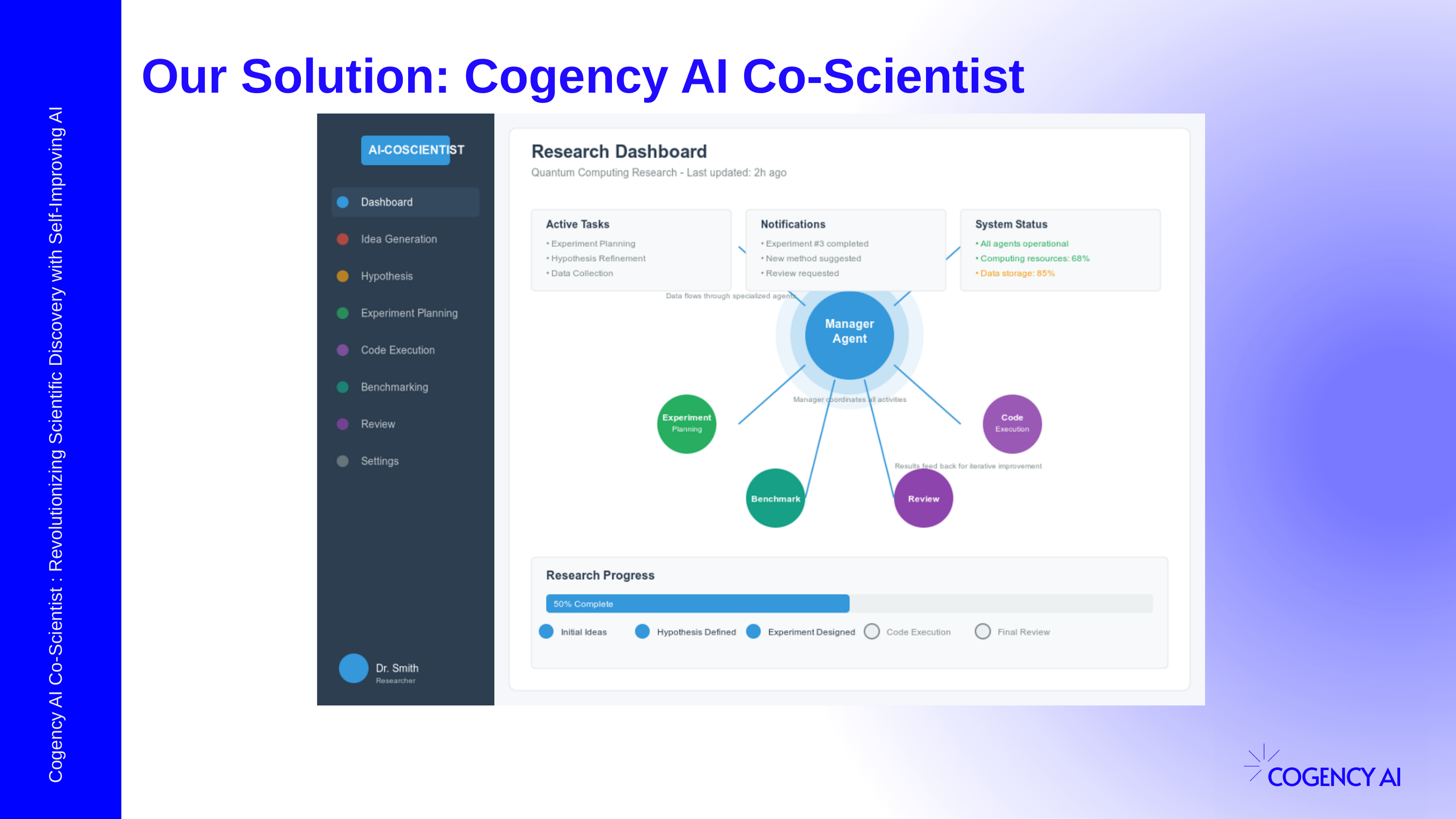

Our Solution: Cogency AI Co-Scientist

Cogency AI Co-Scientist : Revolutionizing Scientific Discovery with Self-Improving AI